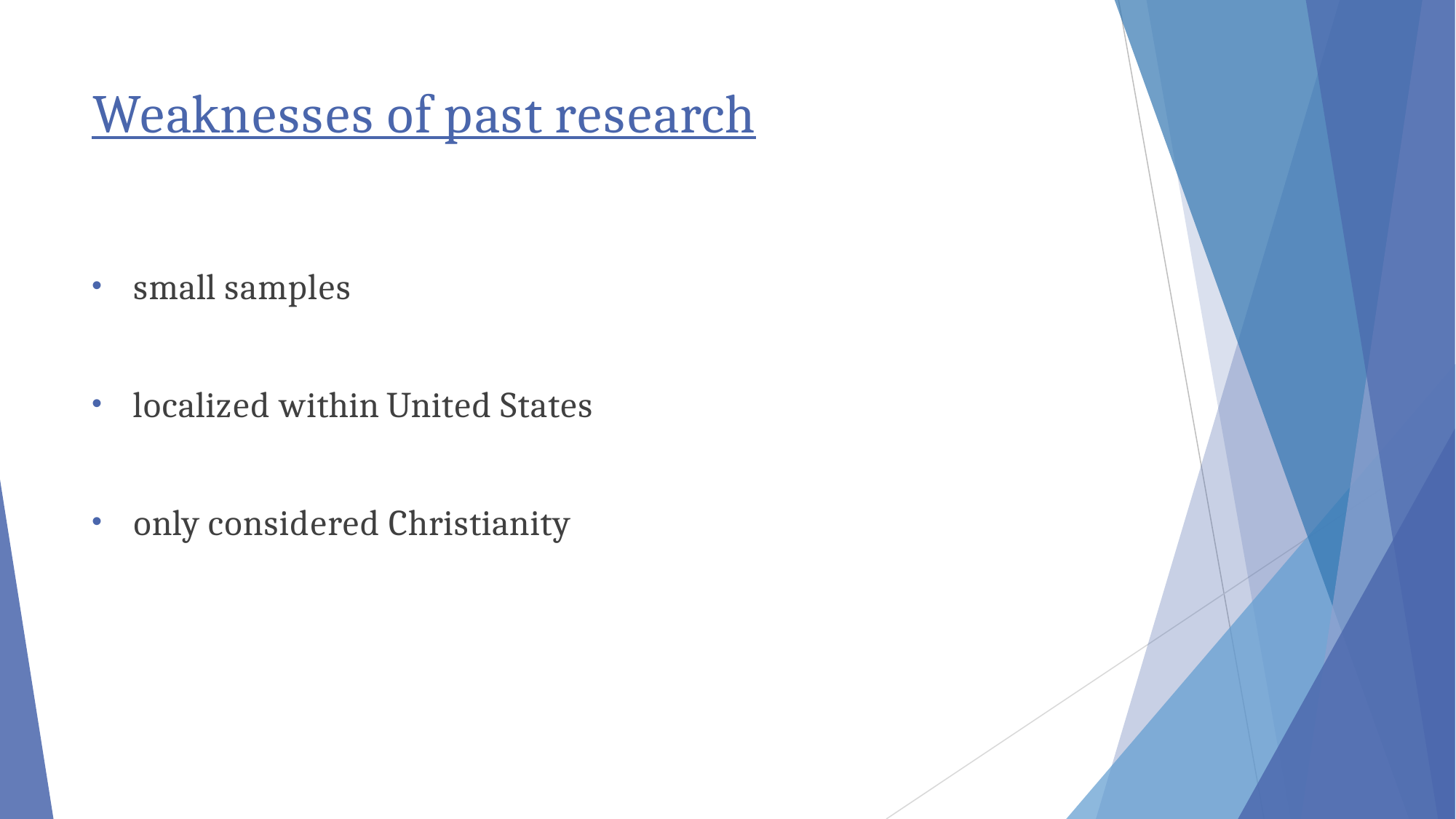

# Weaknesses of past research
small samples

localized within United States

only considered Christianity